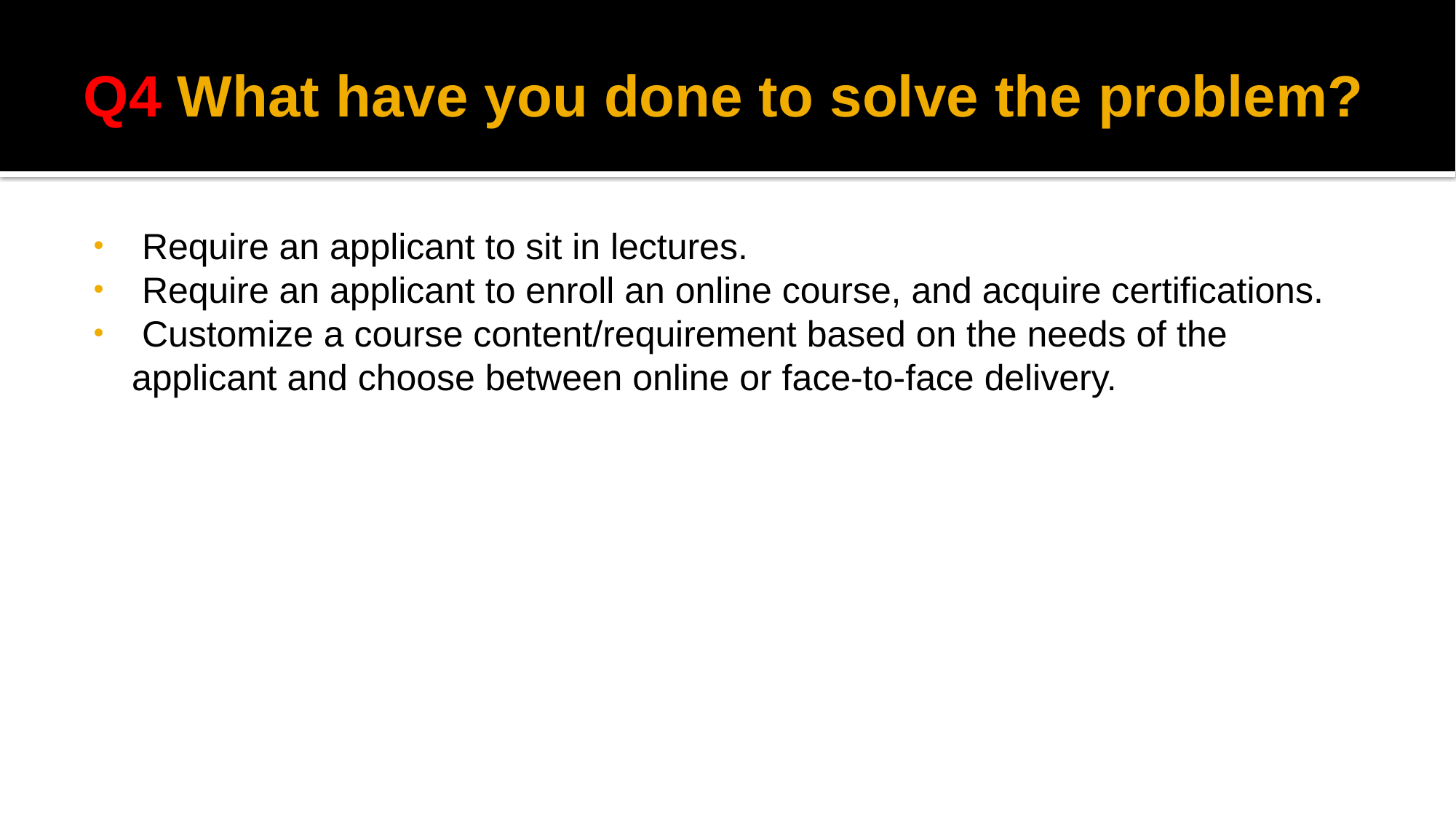

# Q4 What have you done to solve the problem?
 Require an applicant to sit in lectures.
 Require an applicant to enroll an online course, and acquire certifications.
 Customize a course content/requirement based on the needs of the applicant and choose between online or face-to-face delivery.